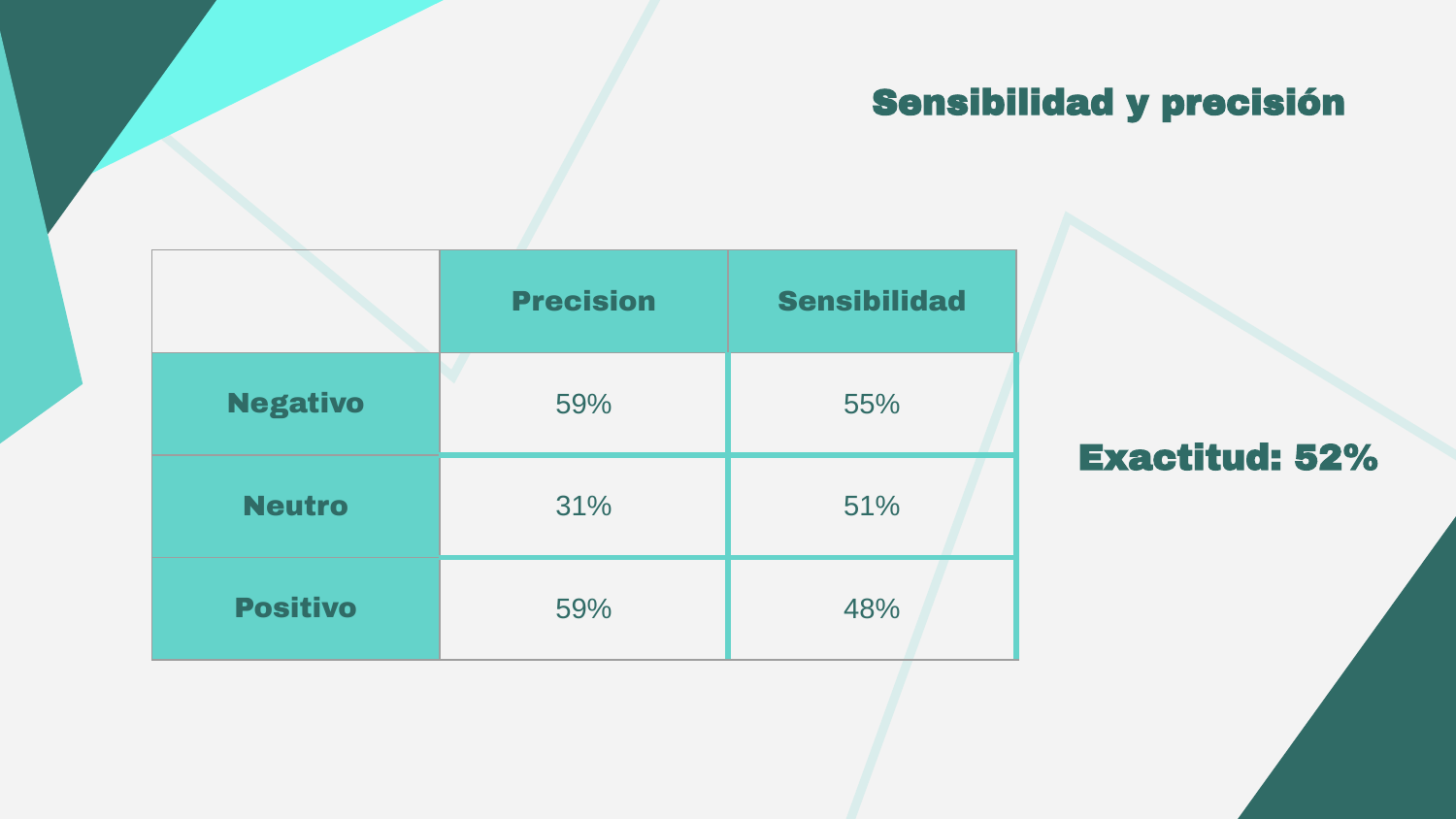

# Sensibilidad y precisión
|  | Precision | Sensibilidad |
| --- | --- | --- |
| Negativo | 59% | 55% |
| Neutro | 31% | 51% |
| Positivo | 59% | 48% |
Exactitud: 52%